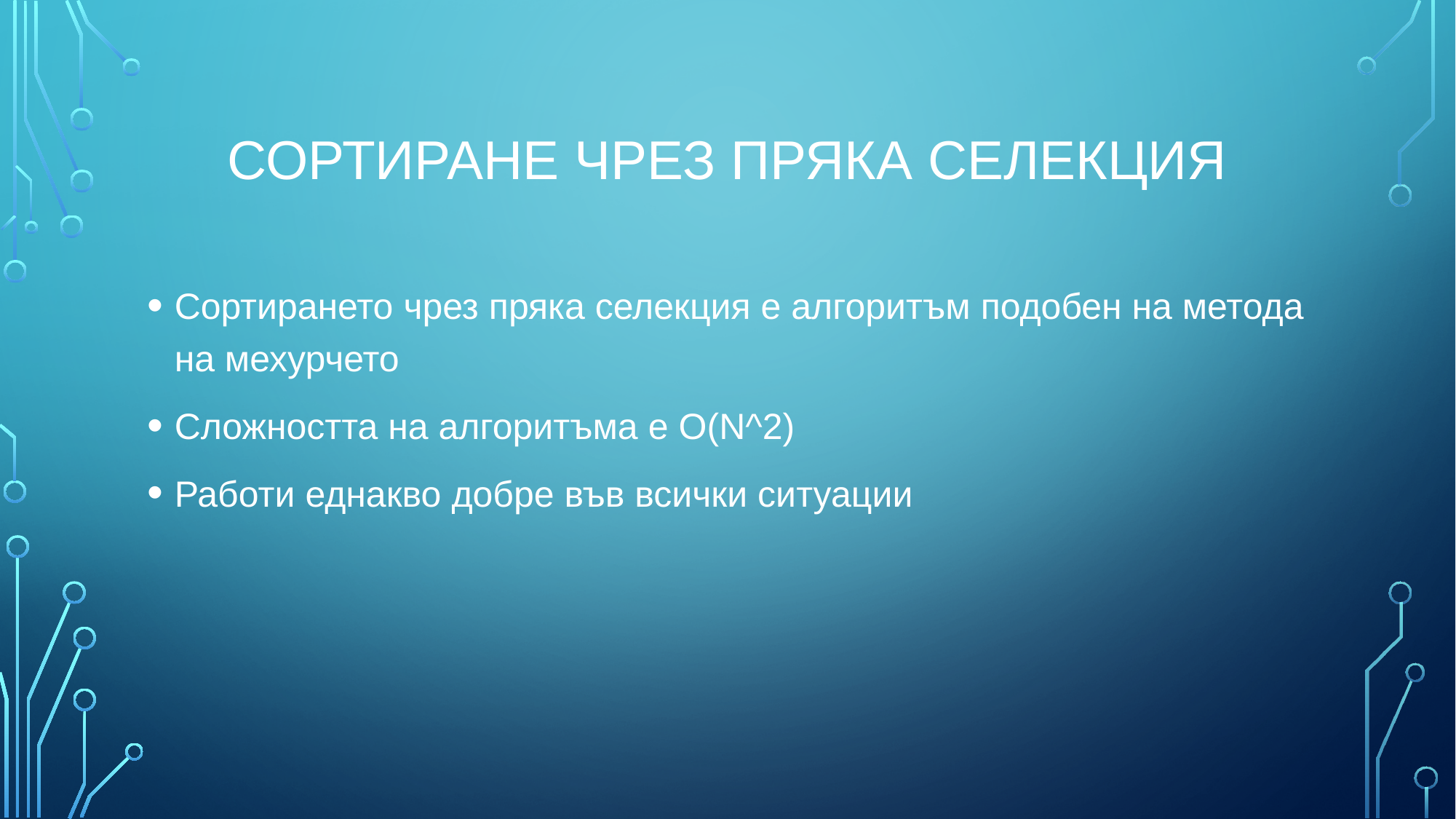

# Сортиране чрез пряка селекция
Сортирането чрез пряка селекция е алгоритъм подобен на метода на мехурчето
Сложността на алгоритъма е O(N^2)
Работи еднакво добре във всички ситуации